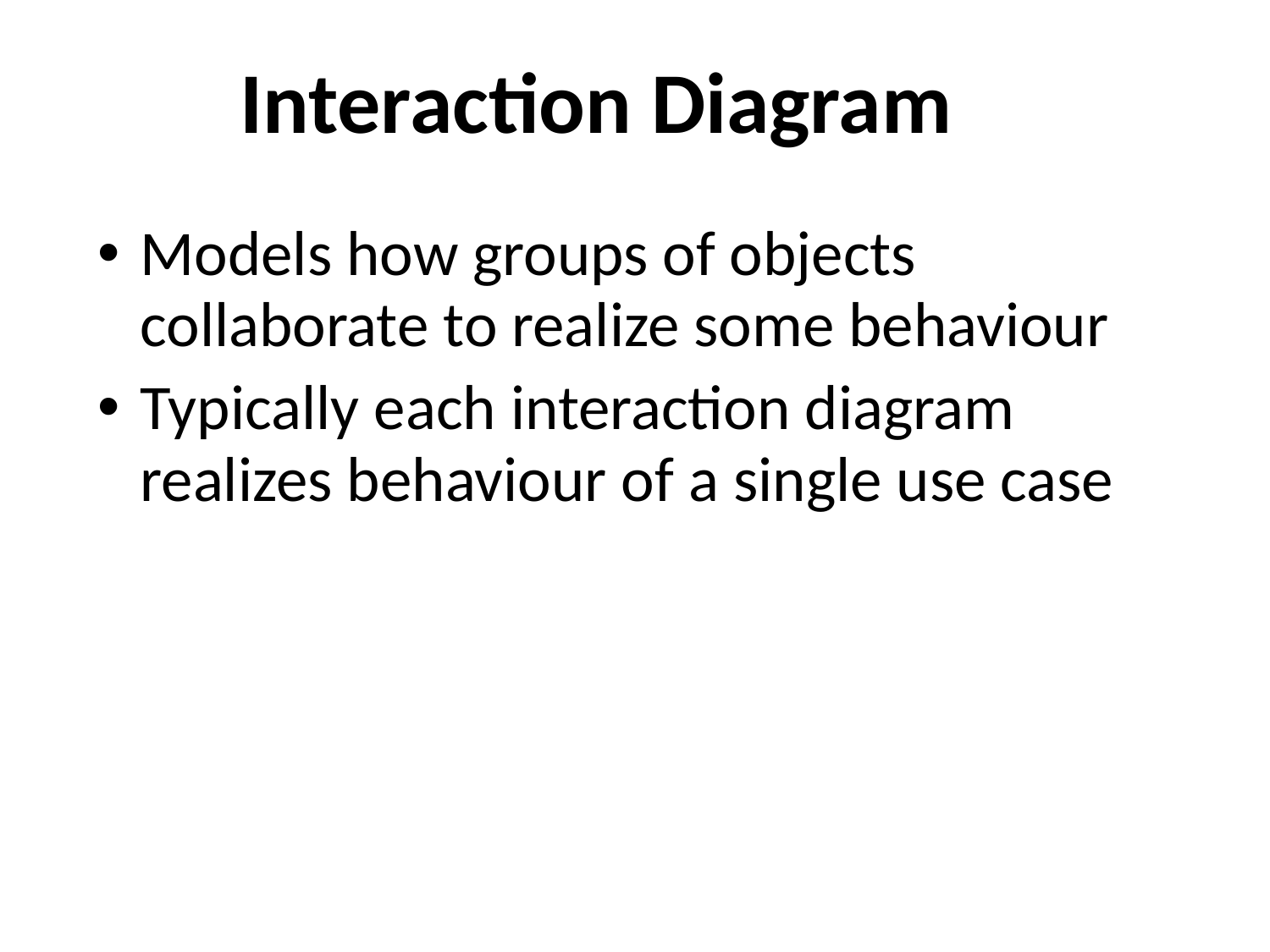

# Interaction Diagram
Models how groups of objects collaborate to realize some behaviour
Typically each interaction diagram realizes behaviour of a single use case